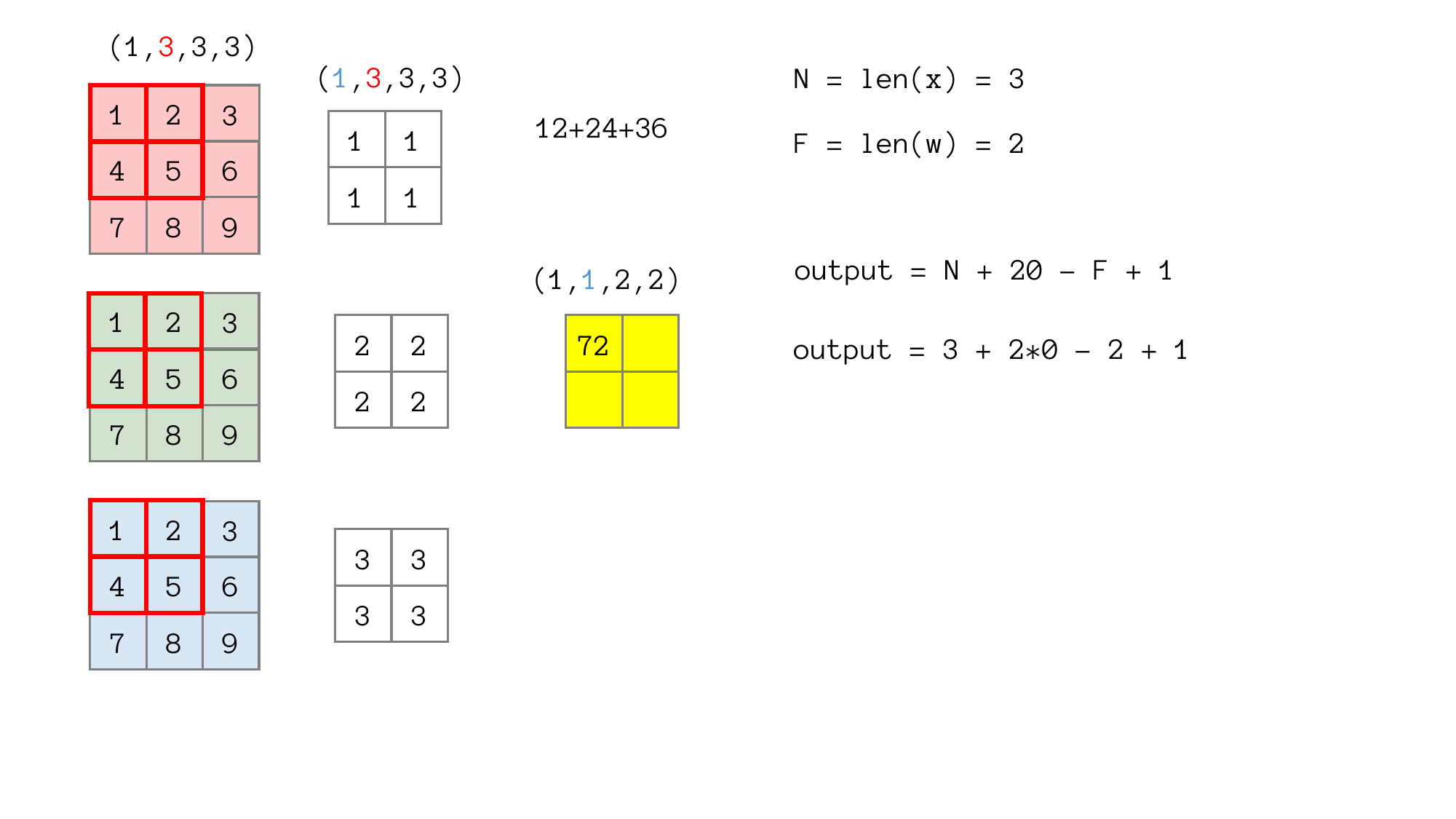

(1,3,3,3)
(1,3,3,3)
N = len(x) = 3
1
2

3
12+24+36
1
1
F = len(w) = 2
4
5
6
1
1
7
8
9
output = N + 20 - F + 1
(1,1,2,2)
1
2
3

2
2
72

output = 3 + 2*0 - 2 + 1
4
5
6
2
2

7
8
9

1
2
3
3
3
4
5
6
3
3
7
8
9